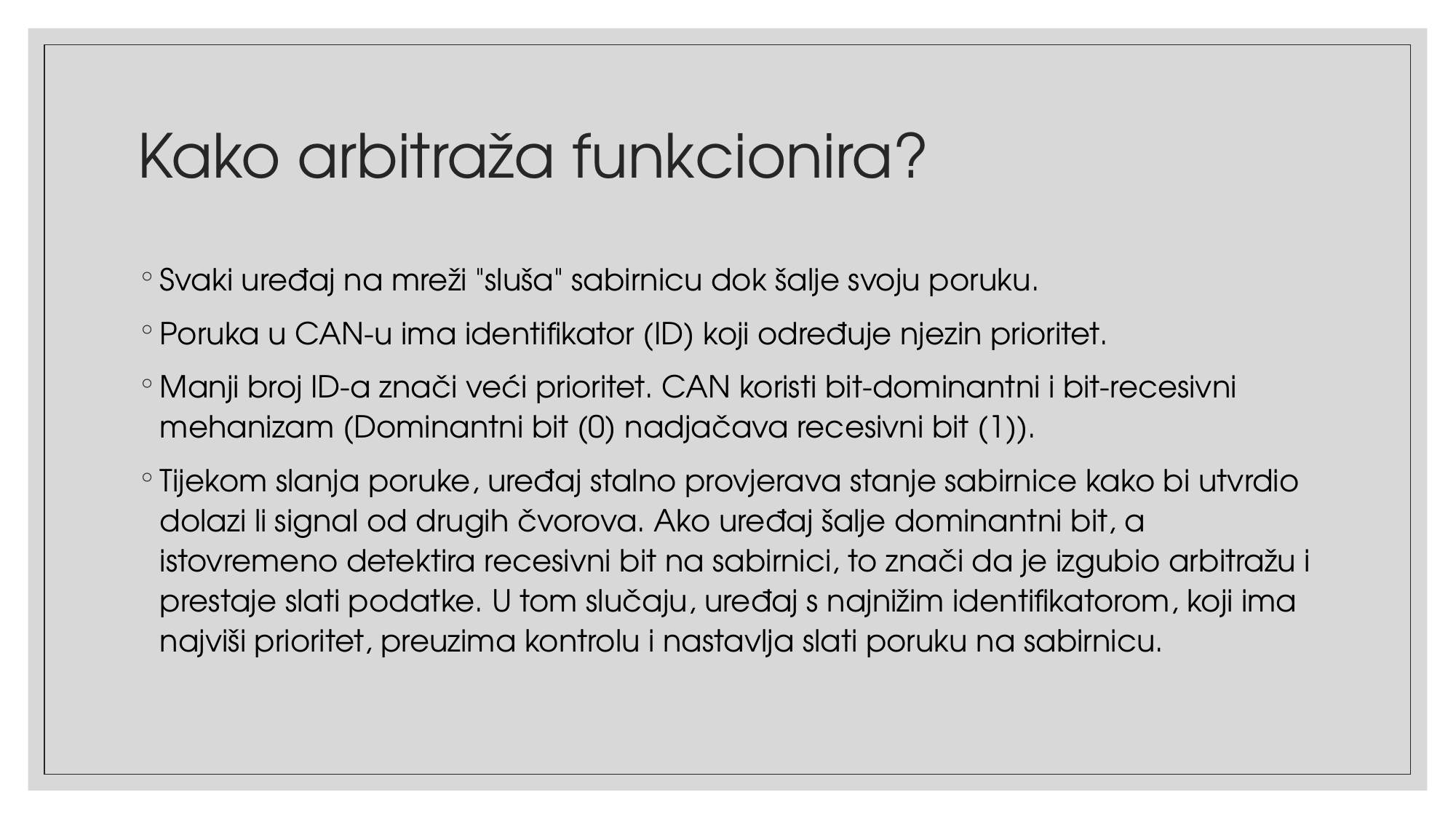

# Kako arbitraža funkcionira?
Svaki uređaj na mreži "sluša" sabirnicu dok šalje svoju poruku.
Poruka u CAN-u ima identifikator (ID) koji određuje njezin prioritet.
Manji broj ID-a znači veći prioritet. CAN koristi bit-dominantni i bit-recesivni mehanizam (Dominantni bit (0) nadjačava recesivni bit (1)).
Tijekom slanja poruke, uređaj stalno provjerava stanje sabirnice kako bi utvrdio dolazi li signal od drugih čvorova. Ako uređaj šalje dominantni bit, a istovremeno detektira recesivni bit na sabirnici, to znači da je izgubio arbitražu i prestaje slati podatke. U tom slučaju, uređaj s najnižim identifikatorom, koji ima najviši prioritet, preuzima kontrolu i nastavlja slati poruku na sabirnicu.